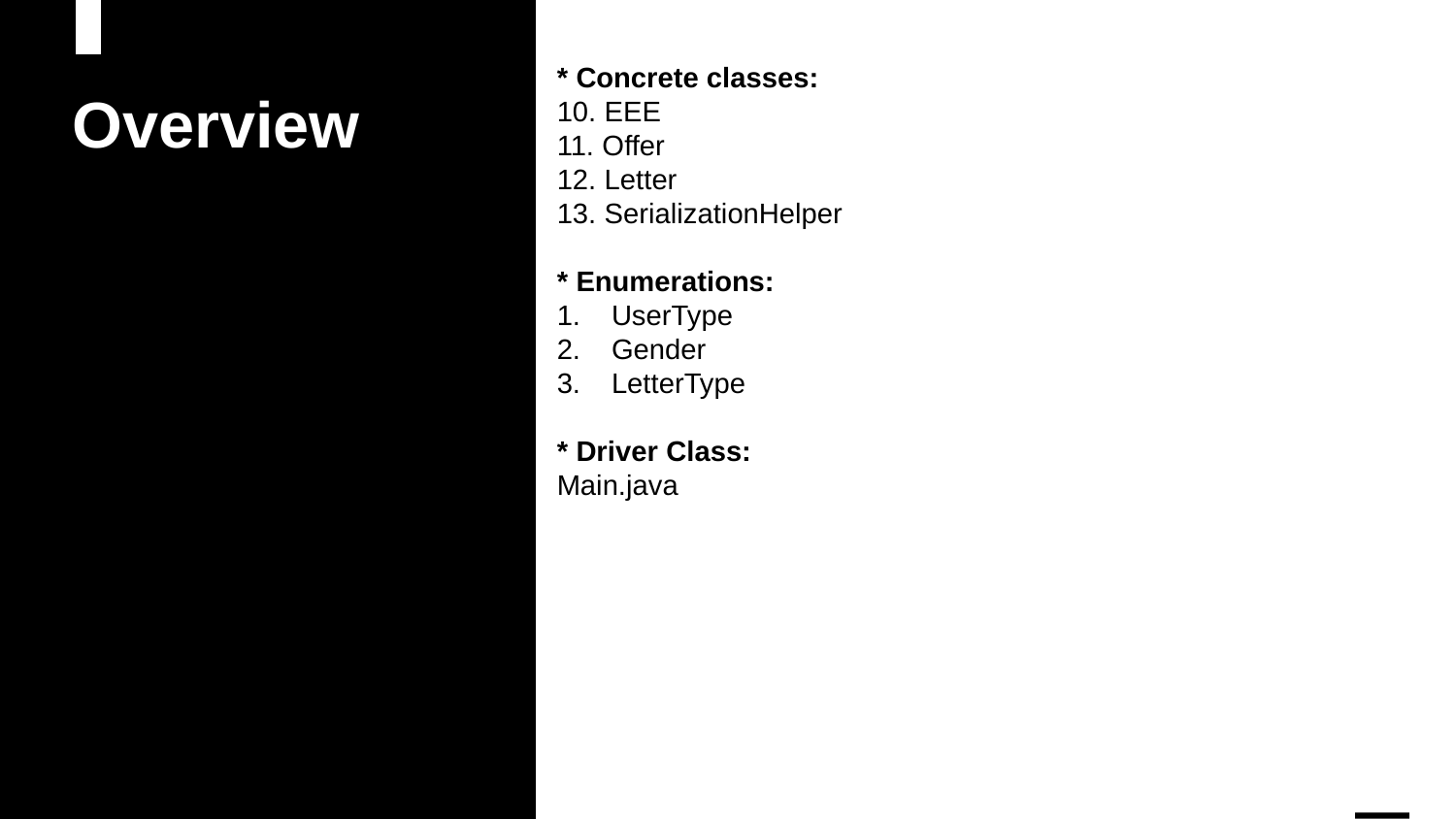

* Concrete classes:
10. EEE
11. Offer
12. Letter
13. SerializationHelper

* Enumerations:
UserType
Gender
LetterType

* Driver Class:
Main.java
# Overview